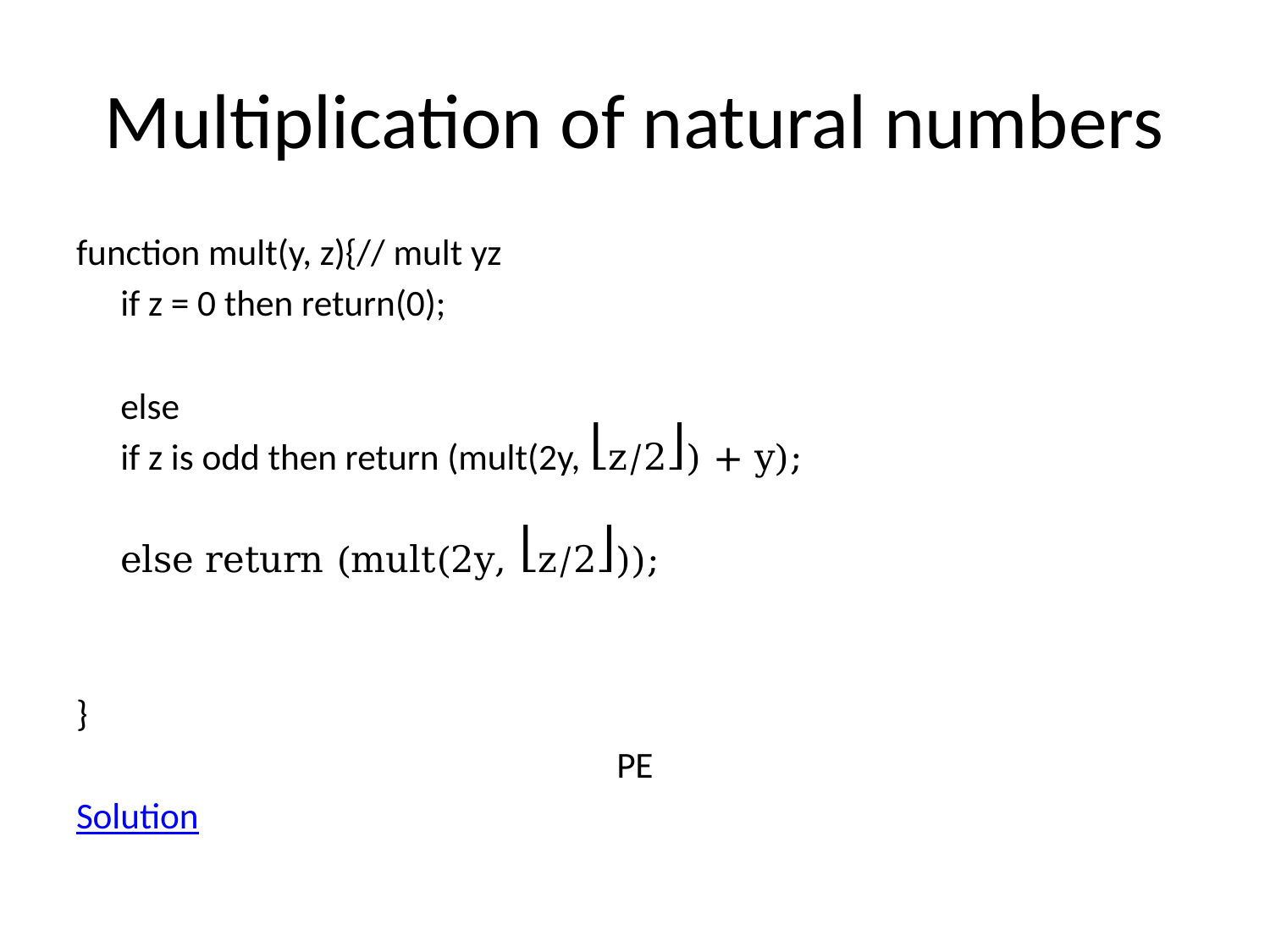

# Multiplication of natural numbers
function mult(y, z){// mult yz
		if z = 0 then return(0);

		else
			if z is odd then return (mult(2y, ⎣z/2⎦) + y);

			else return (mult(2y, ⎣z/2⎦));

}
PE
Solution